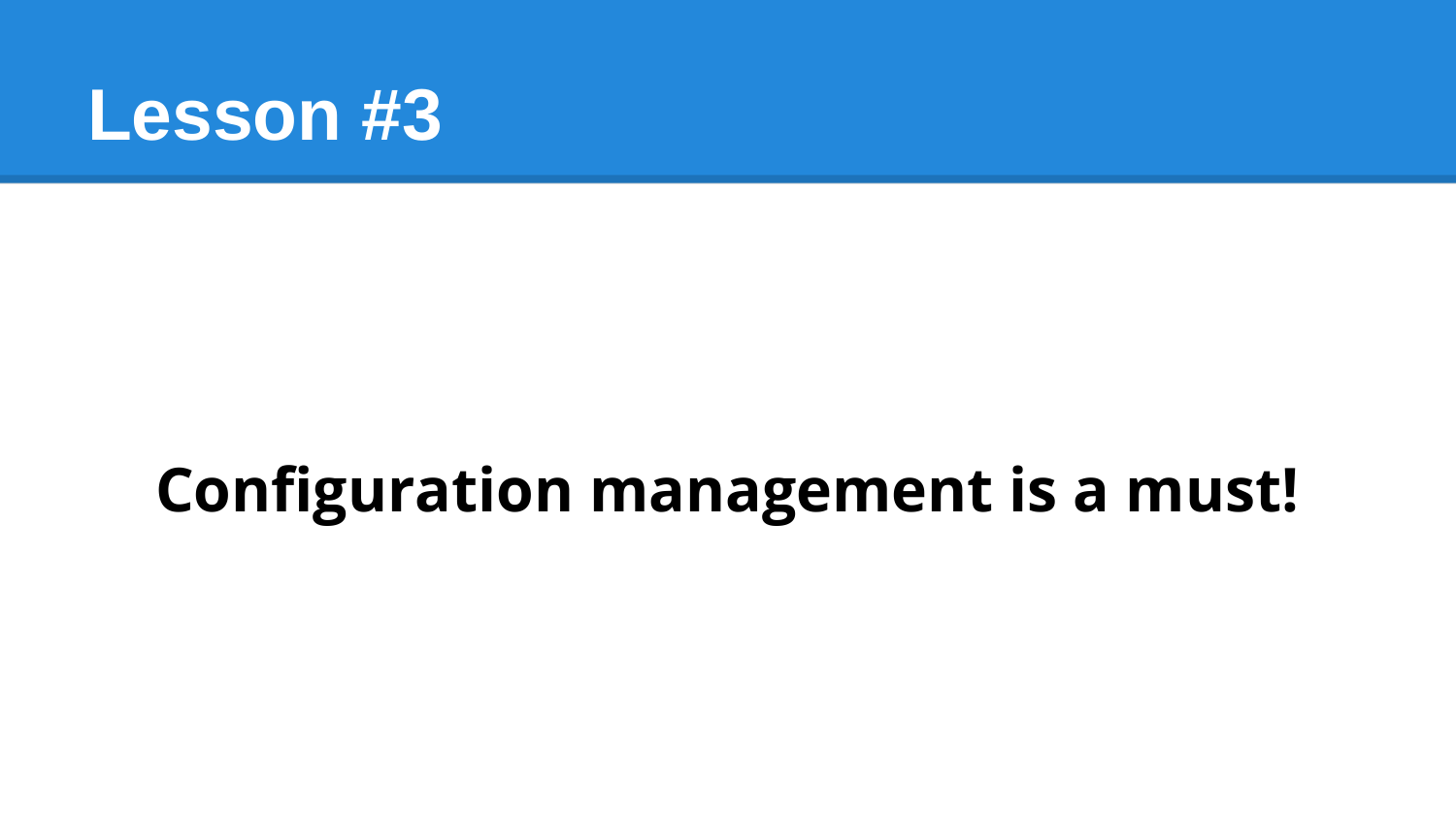

# Lesson #3
Configuration management is a must!